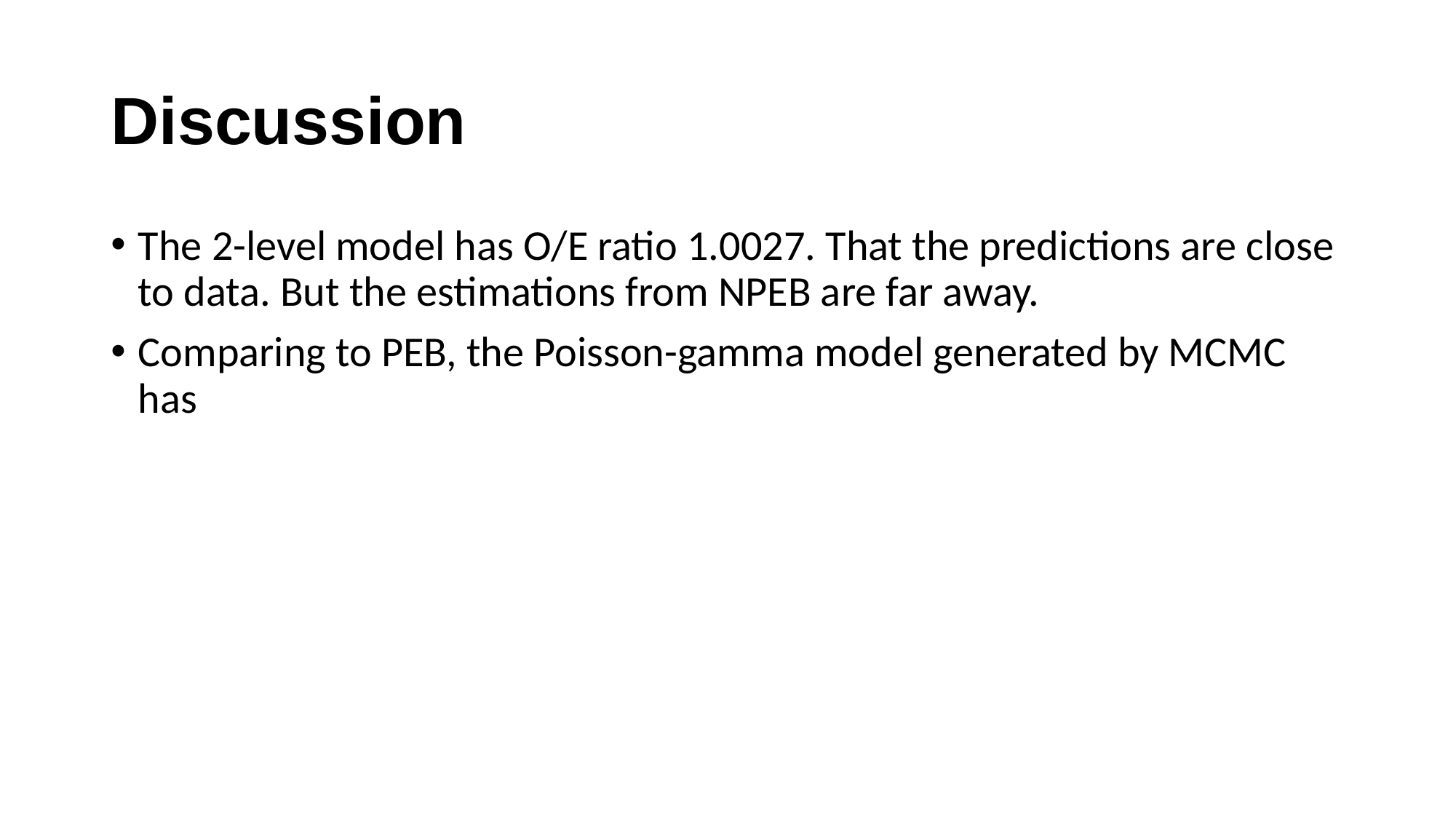

# Discussion
The 2-level model has O/E ratio 1.0027. That the predictions are close to data. But the estimations from NPEB are far away.
Comparing to PEB, the Poisson-gamma model generated by MCMC has